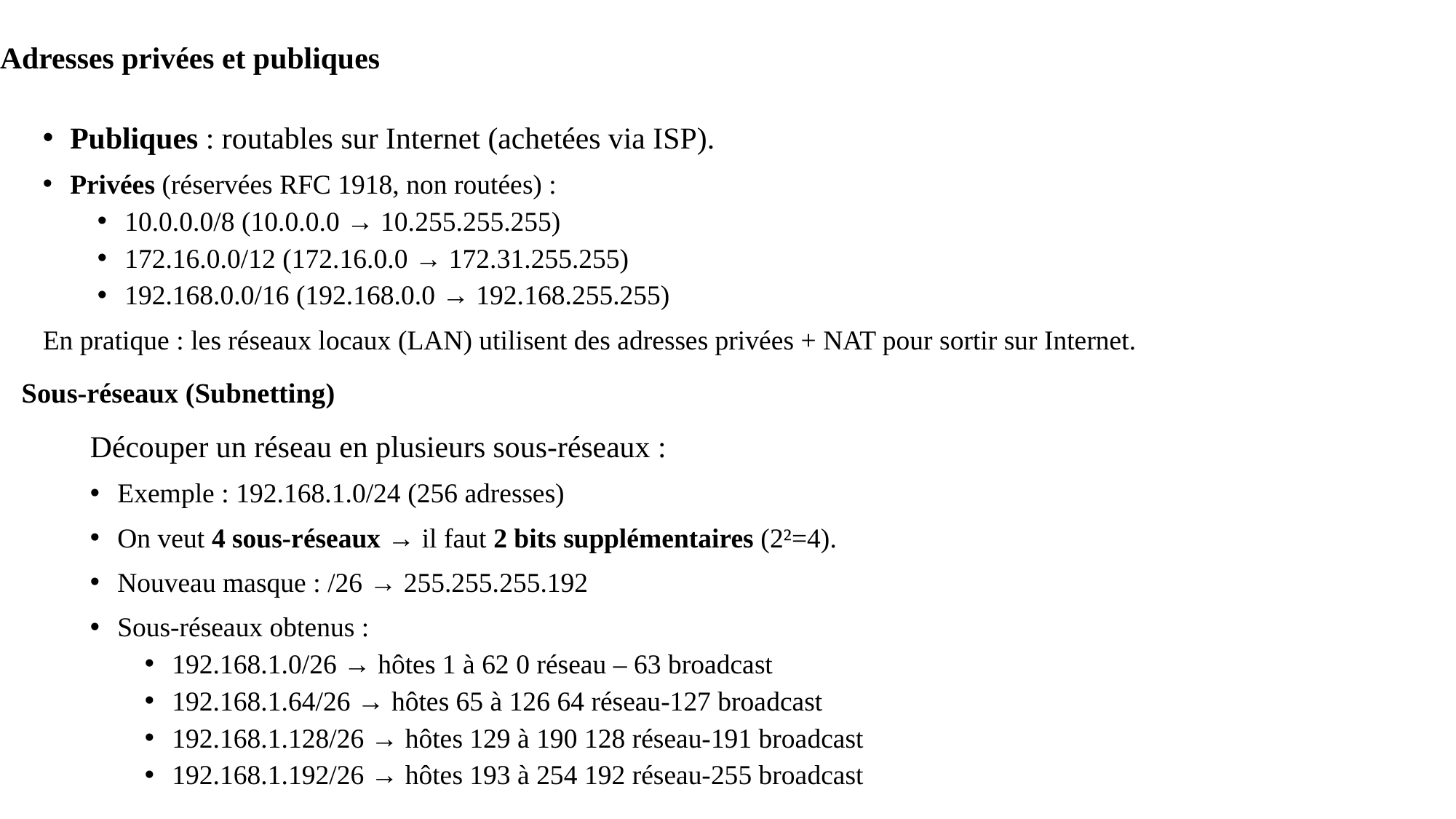

# Adresses privées et publiques
Publiques : routables sur Internet (achetées via ISP).
Privées (réservées RFC 1918, non routées) :
10.0.0.0/8 (10.0.0.0 → 10.255.255.255)
172.16.0.0/12 (172.16.0.0 → 172.31.255.255)
192.168.0.0/16 (192.168.0.0 → 192.168.255.255)
En pratique : les réseaux locaux (LAN) utilisent des adresses privées + NAT pour sortir sur Internet.
Sous-réseaux (Subnetting)
Découper un réseau en plusieurs sous-réseaux :
Exemple : 192.168.1.0/24 (256 adresses)
On veut 4 sous-réseaux → il faut 2 bits supplémentaires (2²=4).
Nouveau masque : /26 → 255.255.255.192
Sous-réseaux obtenus :
192.168.1.0/26 → hôtes 1 à 62 0 réseau – 63 broadcast
192.168.1.64/26 → hôtes 65 à 126 64 réseau-127 broadcast
192.168.1.128/26 → hôtes 129 à 190 128 réseau-191 broadcast
192.168.1.192/26 → hôtes 193 à 254 192 réseau-255 broadcast